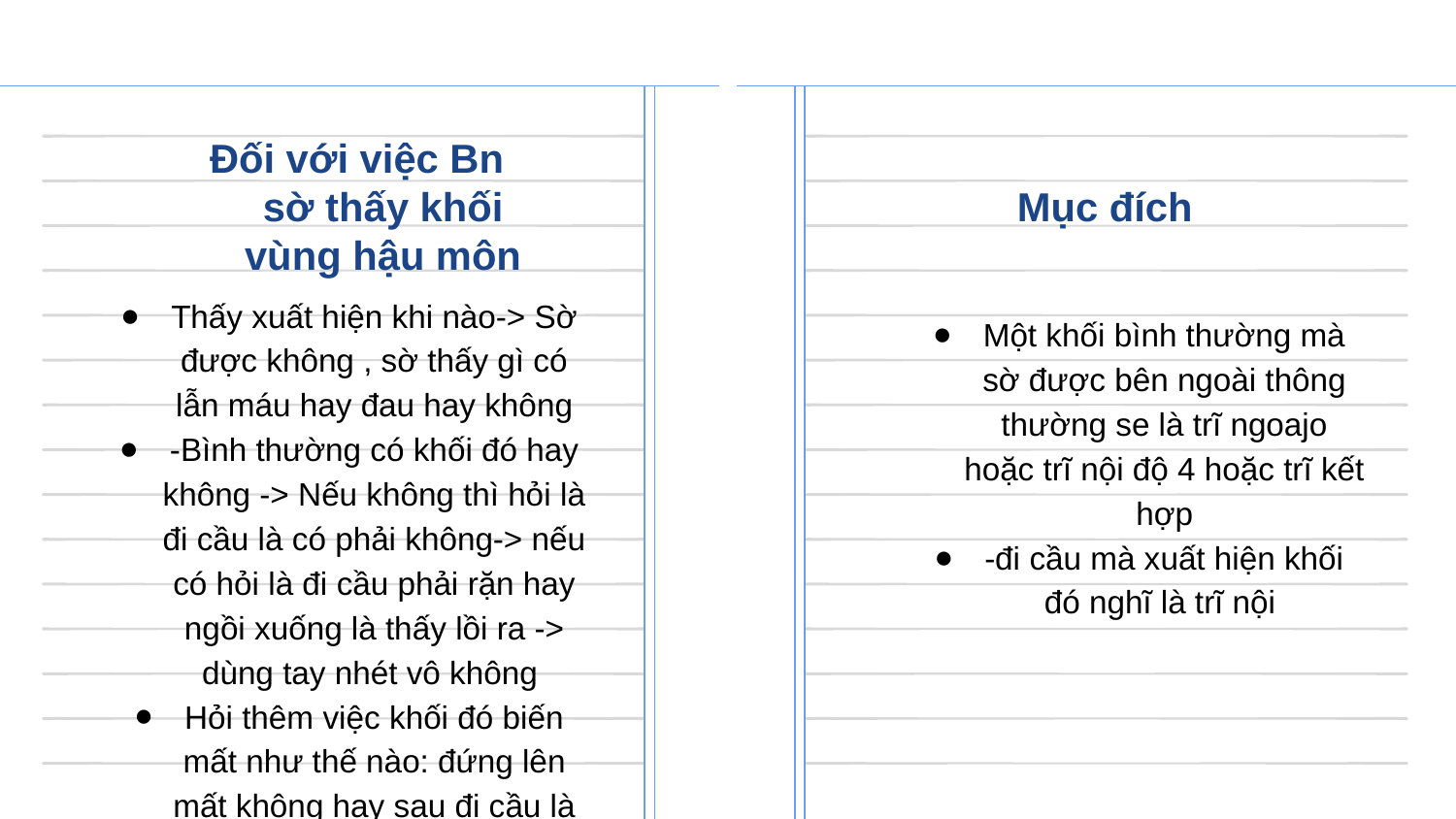

Đối với việc Bn sờ thấy khối vùng hậu môn
Mục đích
Thấy xuất hiện khi nào-> Sờ được không , sờ thấy gì có lẫn máu hay đau hay không
-Bình thường có khối đó hay không -> Nếu không thì hỏi là đi cầu là có phải không-> nếu có hỏi là đi cầu phải rặn hay ngồi xuống là thấy lồi ra -> dùng tay nhét vô không
Hỏi thêm việc khối đó biến mất như thế nào: đứng lên mất không hay sau đi cầu là tự mất
Một khối bình thường mà sờ được bên ngoài thông thường se là trĩ ngoajo hoặc trĩ nội độ 4 hoặc trĩ kết hợp
-đi cầu mà xuất hiện khối đó nghĩ là trĩ nội